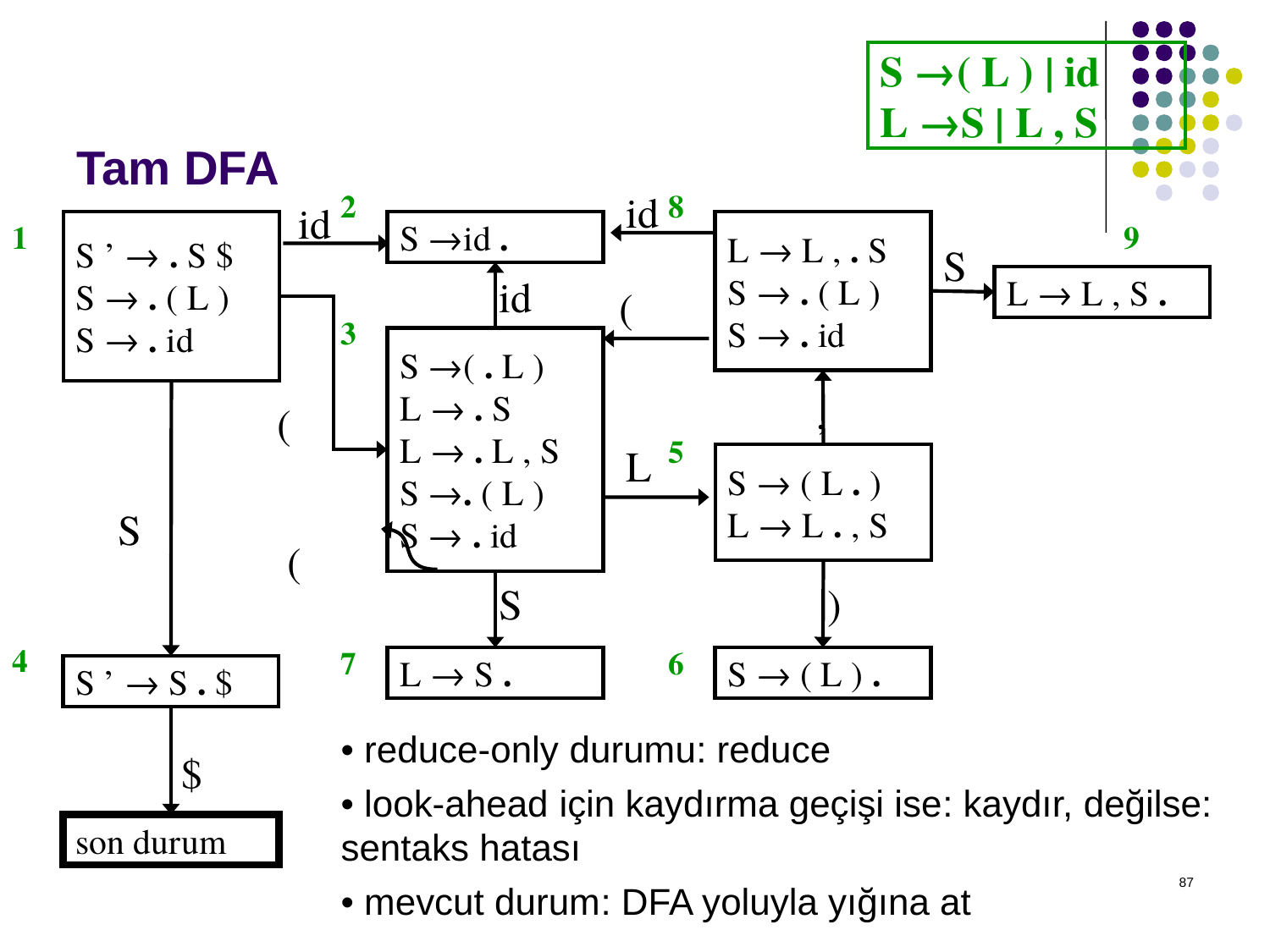

# Tam DFA
S →( L ) | id
L →S | L , S
2
id
8
id
1
S ’ → . S $
S → . ( L )
S → . id
S →id .
L → L , . S
S → . ( L )
S → . id
9

S

id
L → L , S .
(
3
S →( . L )
L → . S
L → . L , S
S →. ( L )
S → . id

,
(
5
L
S → ( L . )
L → L . , S
S

(
S
)
4
7
6
L → S .
S → ( L ) .
S ’ → S . $
• reduce-only durumu: reduce
• look-ahead için kaydırma geçişi ise: kaydır, değilse: sentaks hatası
• mevcut durum: DFA yoluyla yığına at
$
son durum
87